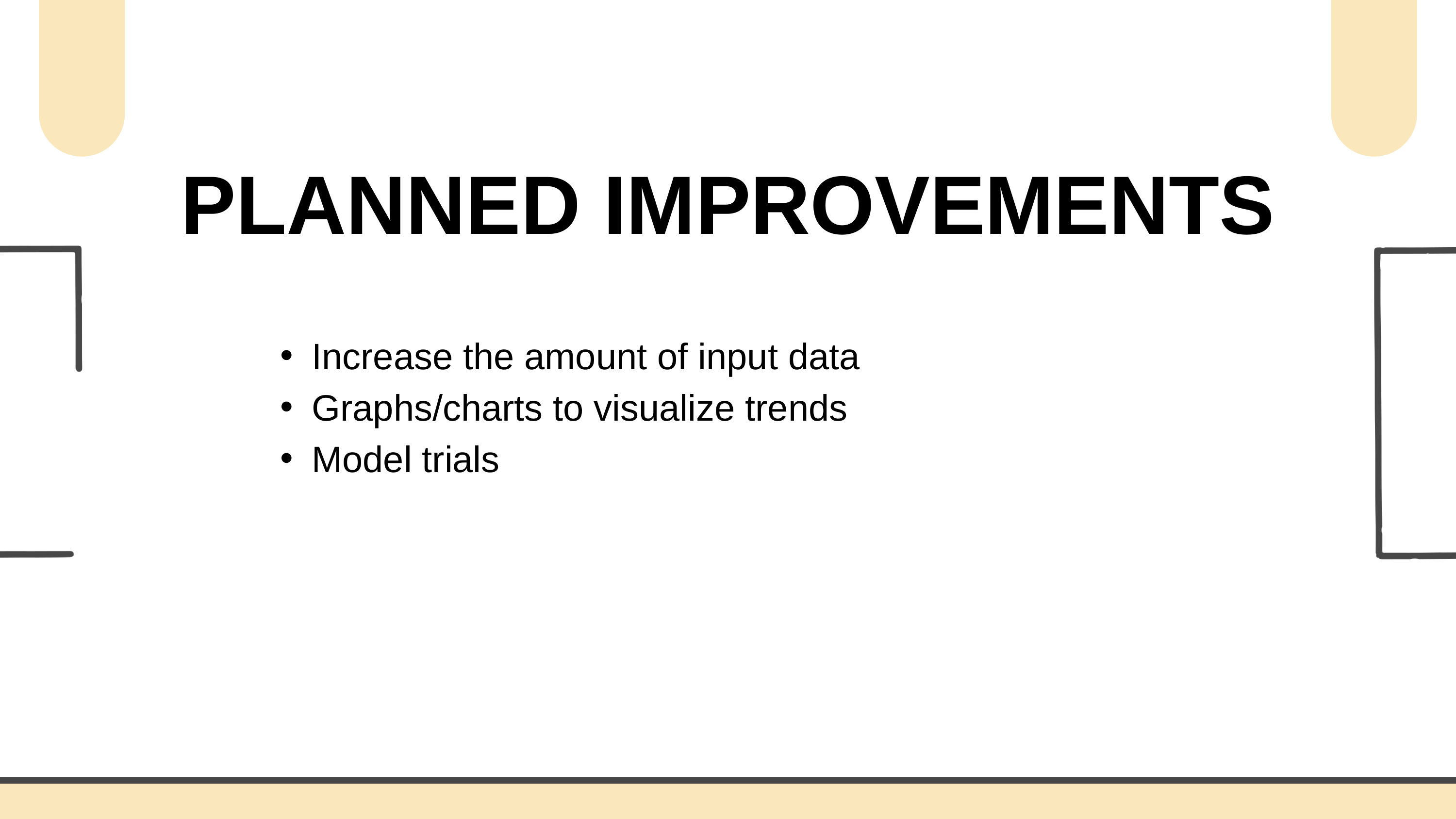

PLANNED IMPROVEMENTS

Increase the amount of input data
Graphs/charts to visualize trends
Model trials